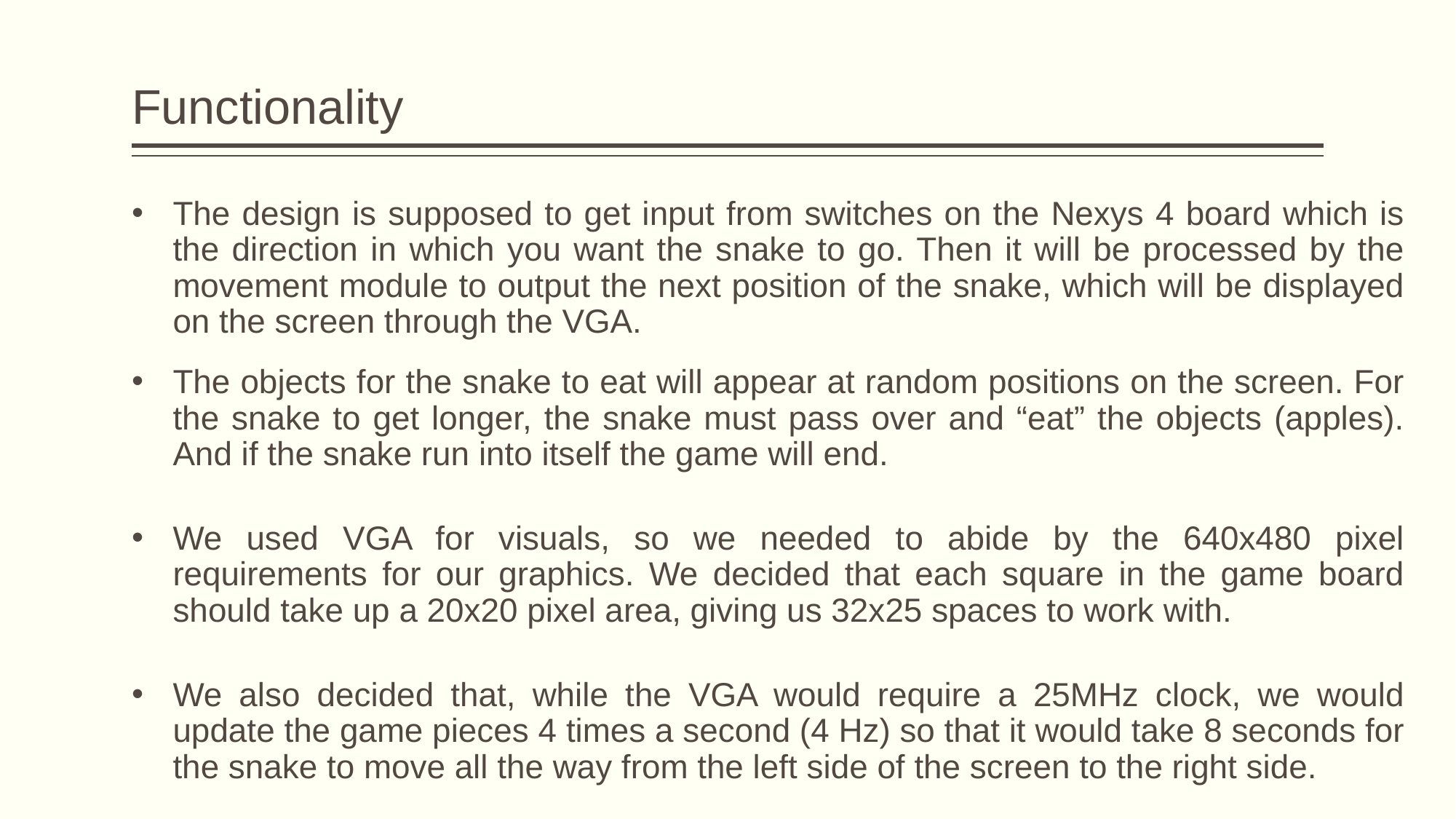

# Functionality
The design is supposed to get input from switches on the Nexys 4 board which is the direction in which you want the snake to go. Then it will be processed by the movement module to output the next position of the snake, which will be displayed on the screen through the VGA.
The objects for the snake to eat will appear at random positions on the screen. For the snake to get longer, the snake must pass over and “eat” the objects (apples). And if the snake run into itself the game will end.
We used VGA for visuals, so we needed to abide by the 640x480 pixel requirements for our graphics. We decided that each square in the game board should take up a 20x20 pixel area, giving us 32x25 spaces to work with.
We also decided that, while the VGA would require a 25MHz clock, we would update the game pieces 4 times a second (4 Hz) so that it would take 8 seconds for the snake to move all the way from the left side of the screen to the right side.